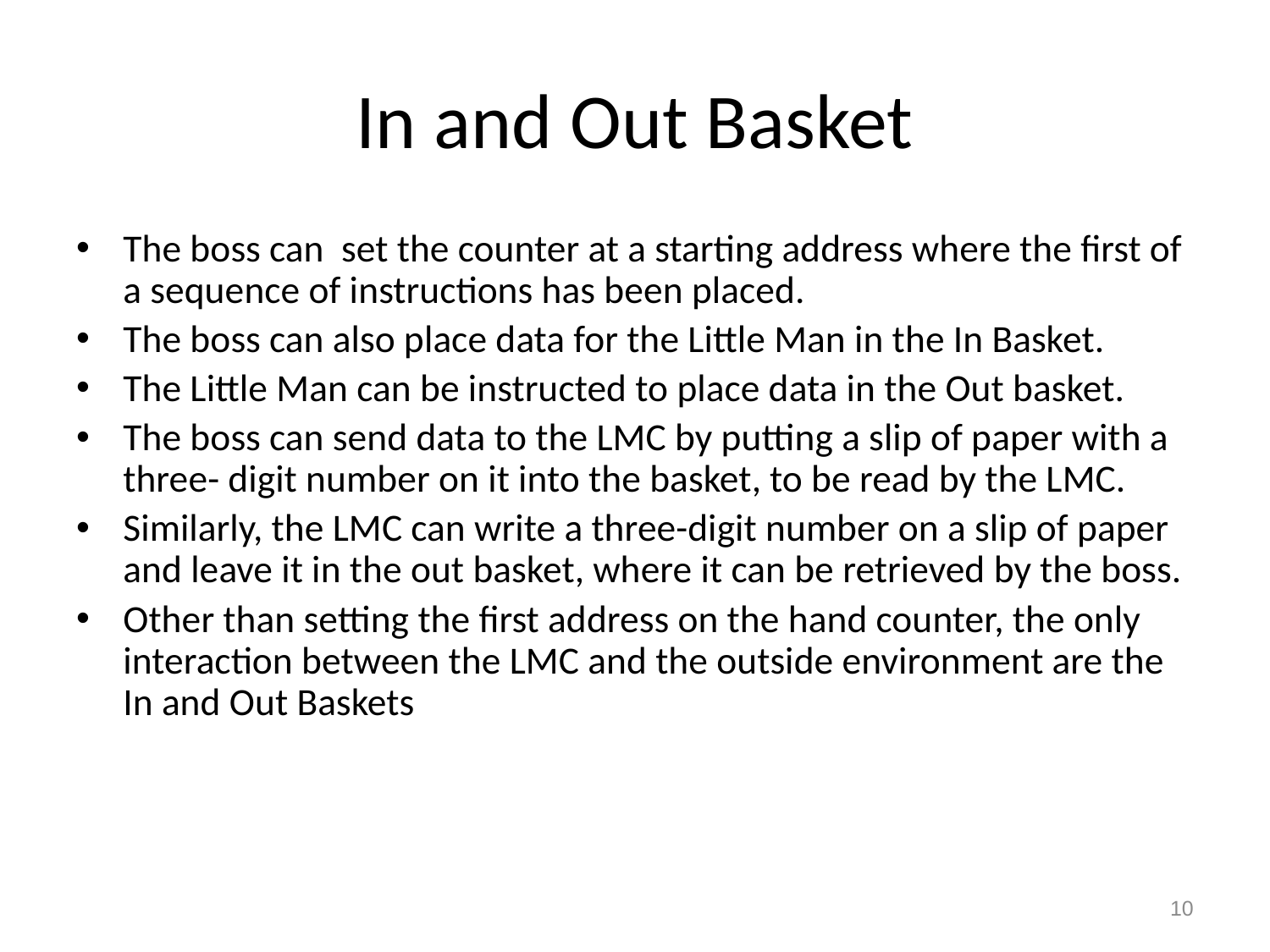

# In and Out Basket
The boss can  set the counter at a starting address where the first of a sequence of instructions has been placed.
The boss can also place data for the Little Man in the In Basket.
The Little Man can be instructed to place data in the Out basket.
The boss can send data to the LMC by putting a slip of paper with a three- digit number on it into the basket, to be read by the LMC.
Similarly, the LMC can write a three-digit number on a slip of paper and leave it in the out basket, where it can be retrieved by the boss.
Other than setting the first address on the hand counter, the only interaction between the LMC and the outside environment are the In and Out Baskets
10